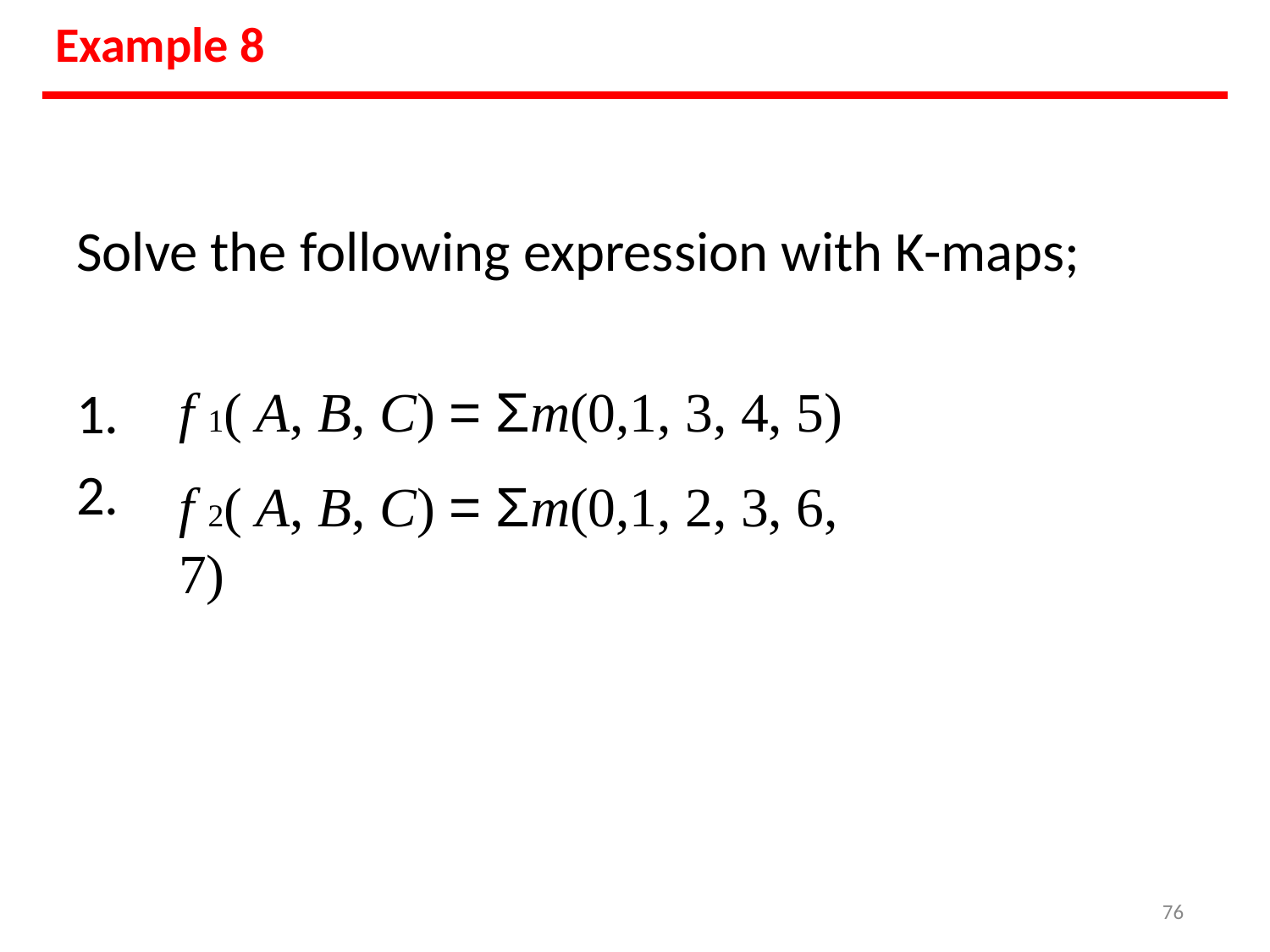

Example 8

# Solve the following expression with K-maps;
f 1( A, B, C) = Σm(0,1, 3, 4, 5)
f 2( A, B, C) = Σm(0,1, 2, 3, 6, 7)
1.
2.

76